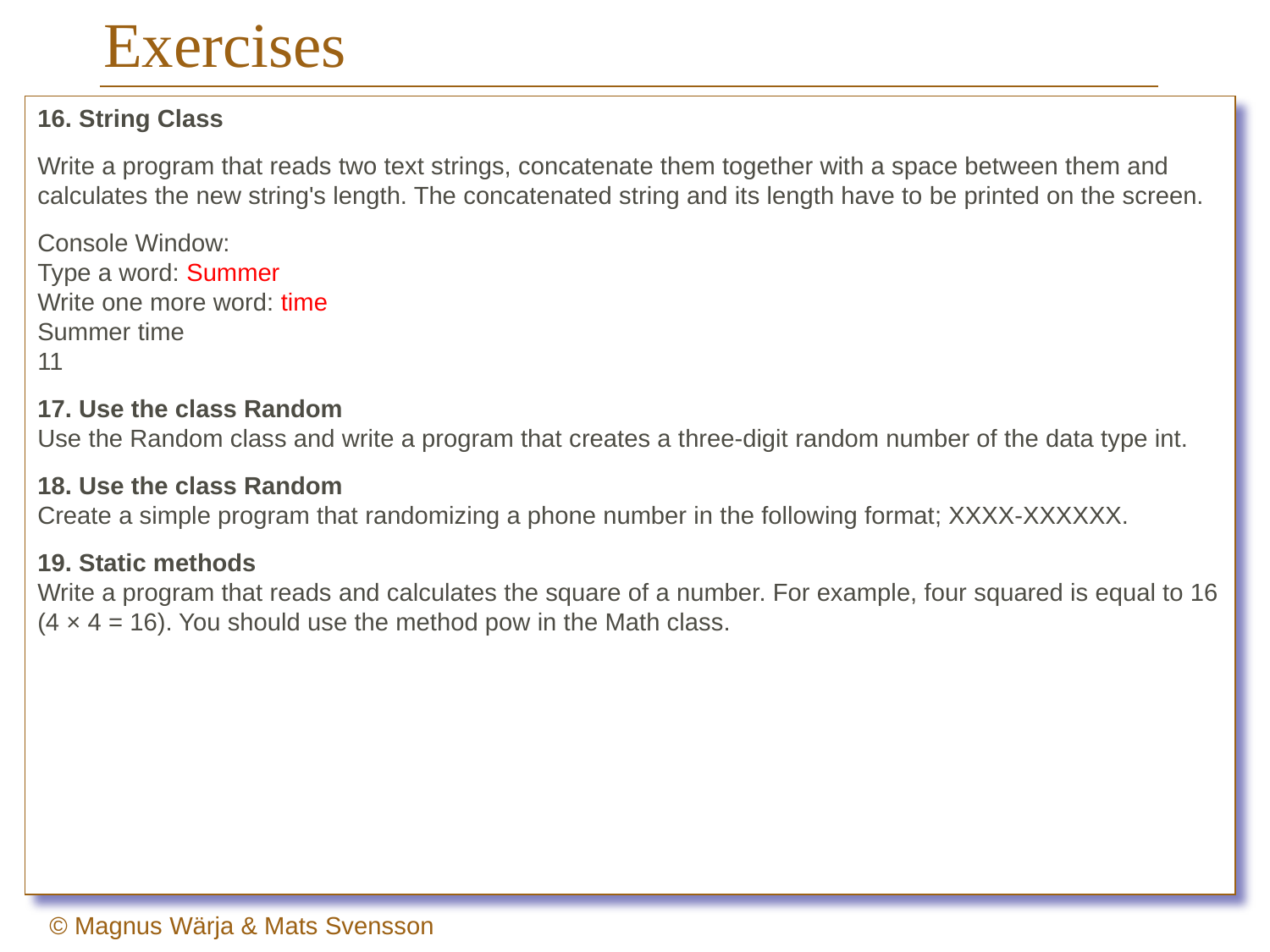

# Exercises
16. String Class
Write a program that reads two text strings, concatenate them together with a space between them and calculates the new string's length. The concatenated string and its length have to be printed on the screen.
Console Window:
Type a word: Summer
Write one more word: time
Summer time
11
17. Use the class Random
Use the Random class and write a program that creates a three-digit random number of the data type int.
18. Use the class Random
Create a simple program that randomizing a phone number in the following format; XXXX-XXXXXX.
19. Static methods
Write a program that reads and calculates the square of a number. For example, four squared is equal to 16 (4 × 4 = 16). You should use the method pow in the Math class.